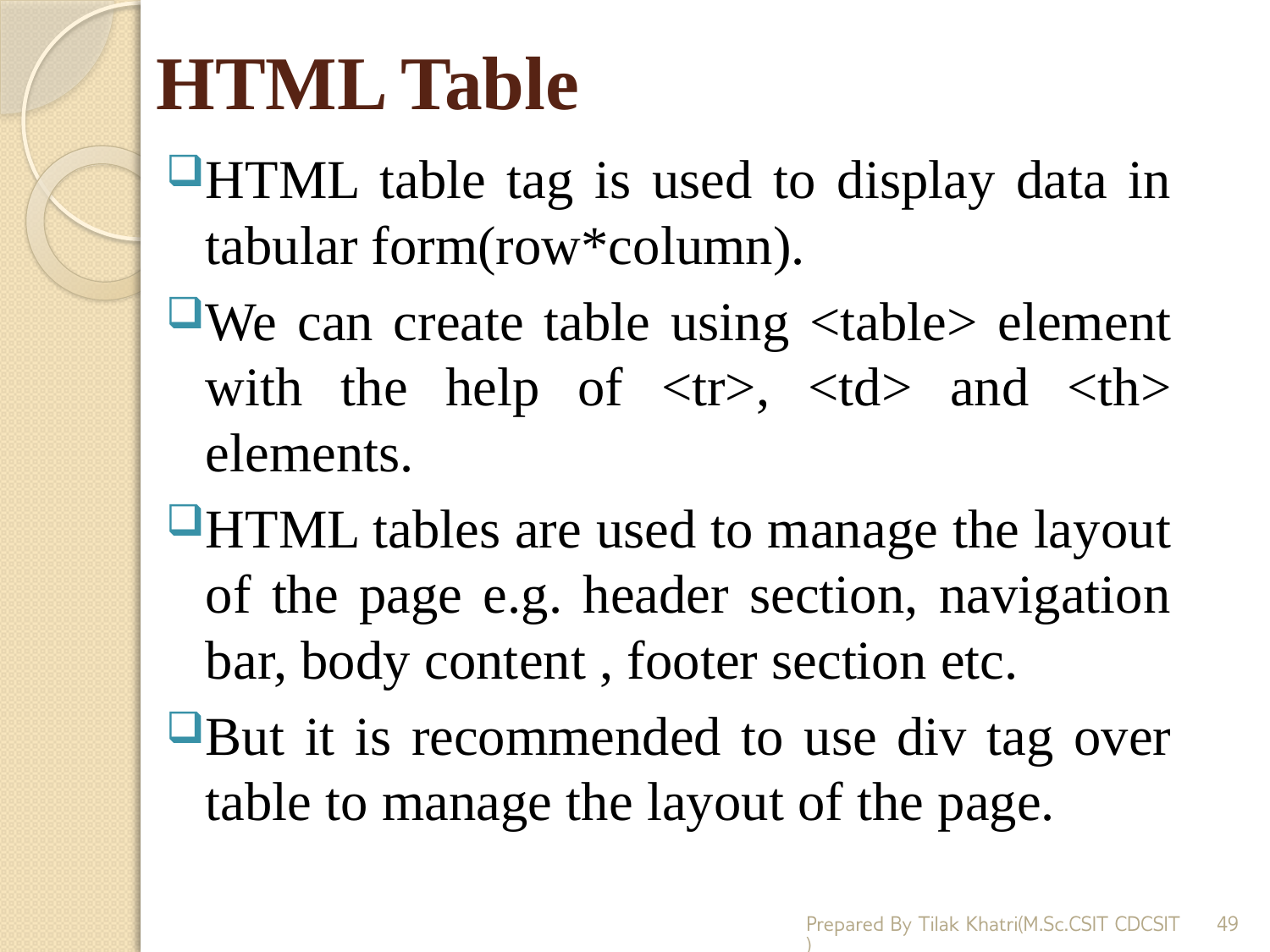

# HTML Table
HTML table tag is used to display data in tabular form(row*column).
We can create table using <table> element with the help of <tr>, <td> and <th> elements.
HTML tables are used to manage the layout of the page e.g. header section, navigation bar, body content , footer section etc.
But it is recommended to use div tag over table to manage the layout of the page.

Prepared By Tilak Khatri(M.Sc.CSIT CDCSIT)
49